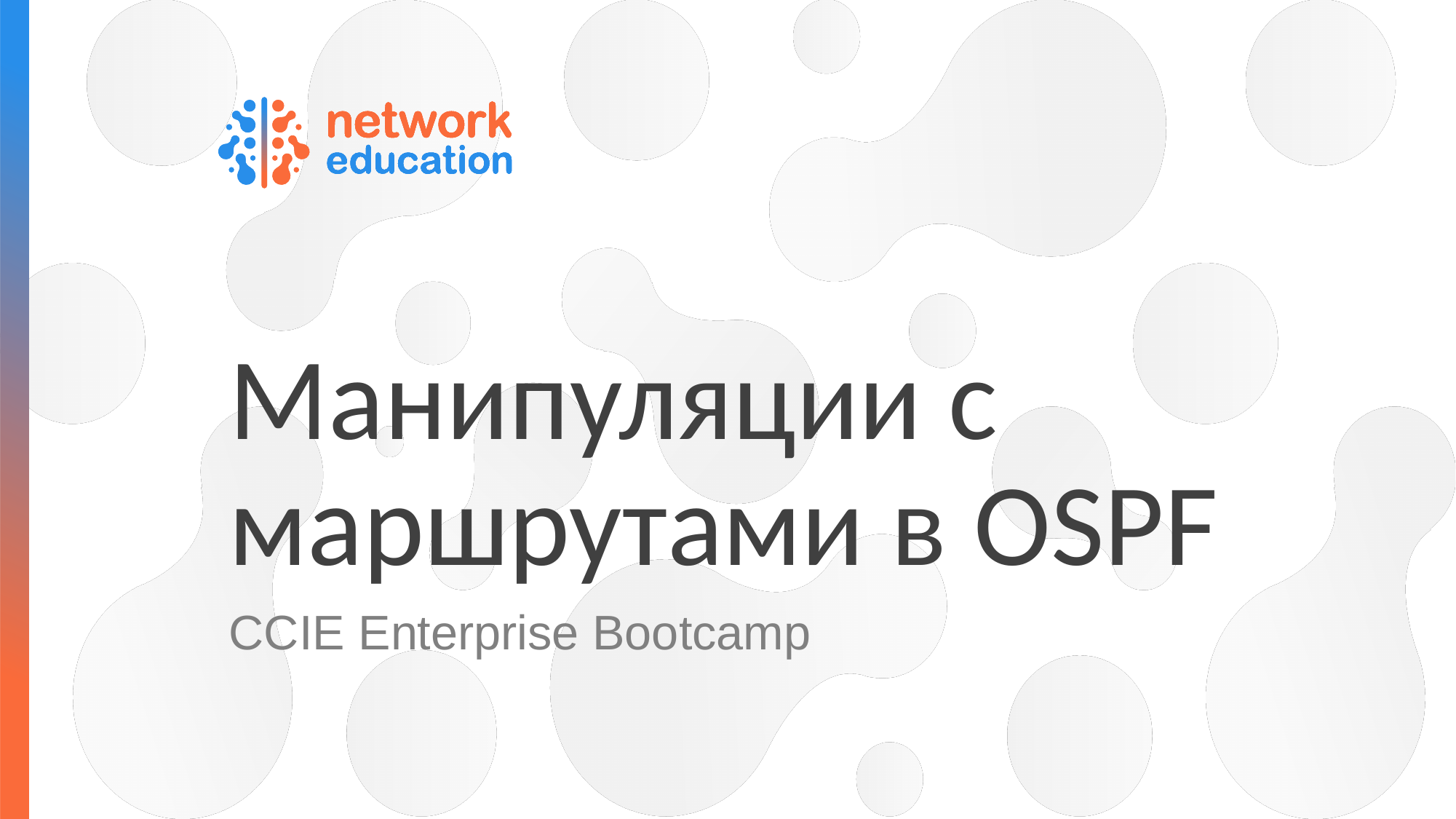

# Манипуляции с маршрутами в OSPF
CCIE Enterprise Bootcamp